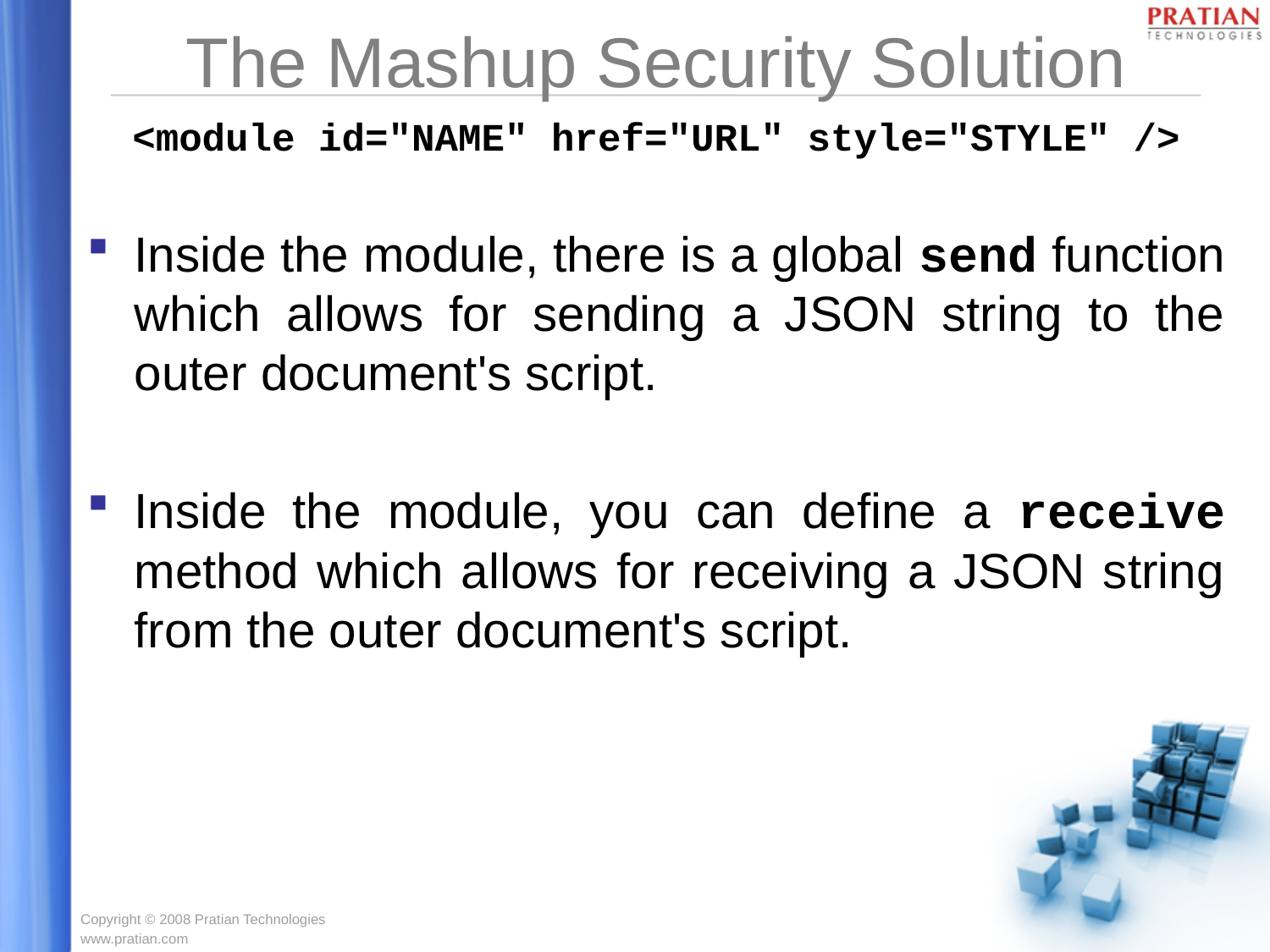

# The Mashup Security Solution
<module id="NAME" href="URL" style="STYLE" />

Inside the module, there is a global send function which allows for sending a JSON string to the outer document's script.

Inside the module, you can define a receive method which allows for receiving a JSON string from the outer document's script.